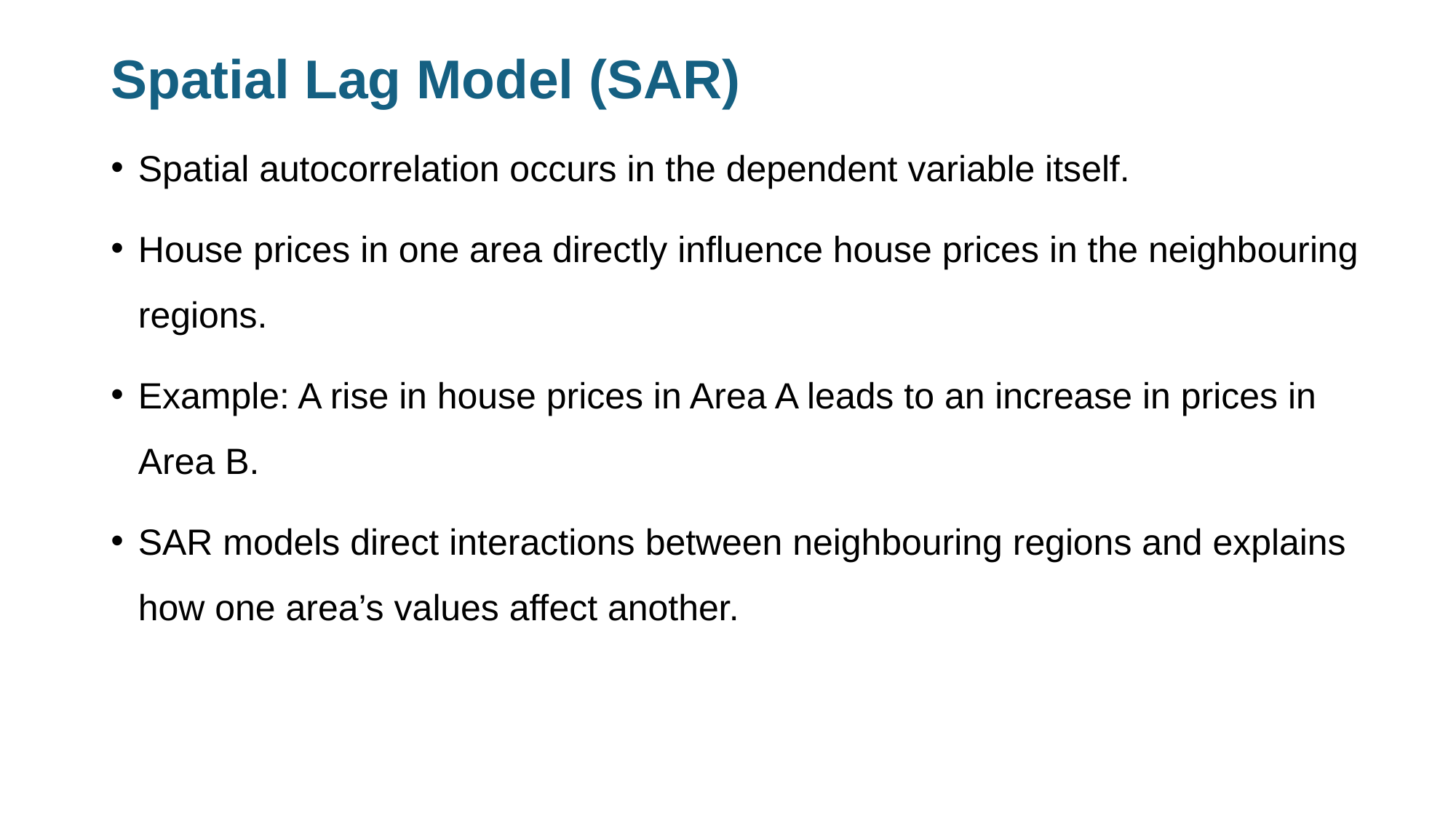

# Spatial Lag Model (SAR)
Spatial autocorrelation occurs in the dependent variable itself.
House prices in one area directly influence house prices in the neighbouring regions.
Example: A rise in house prices in Area A leads to an increase in prices in Area B.
SAR models direct interactions between neighbouring regions and explains how one area’s values affect another.